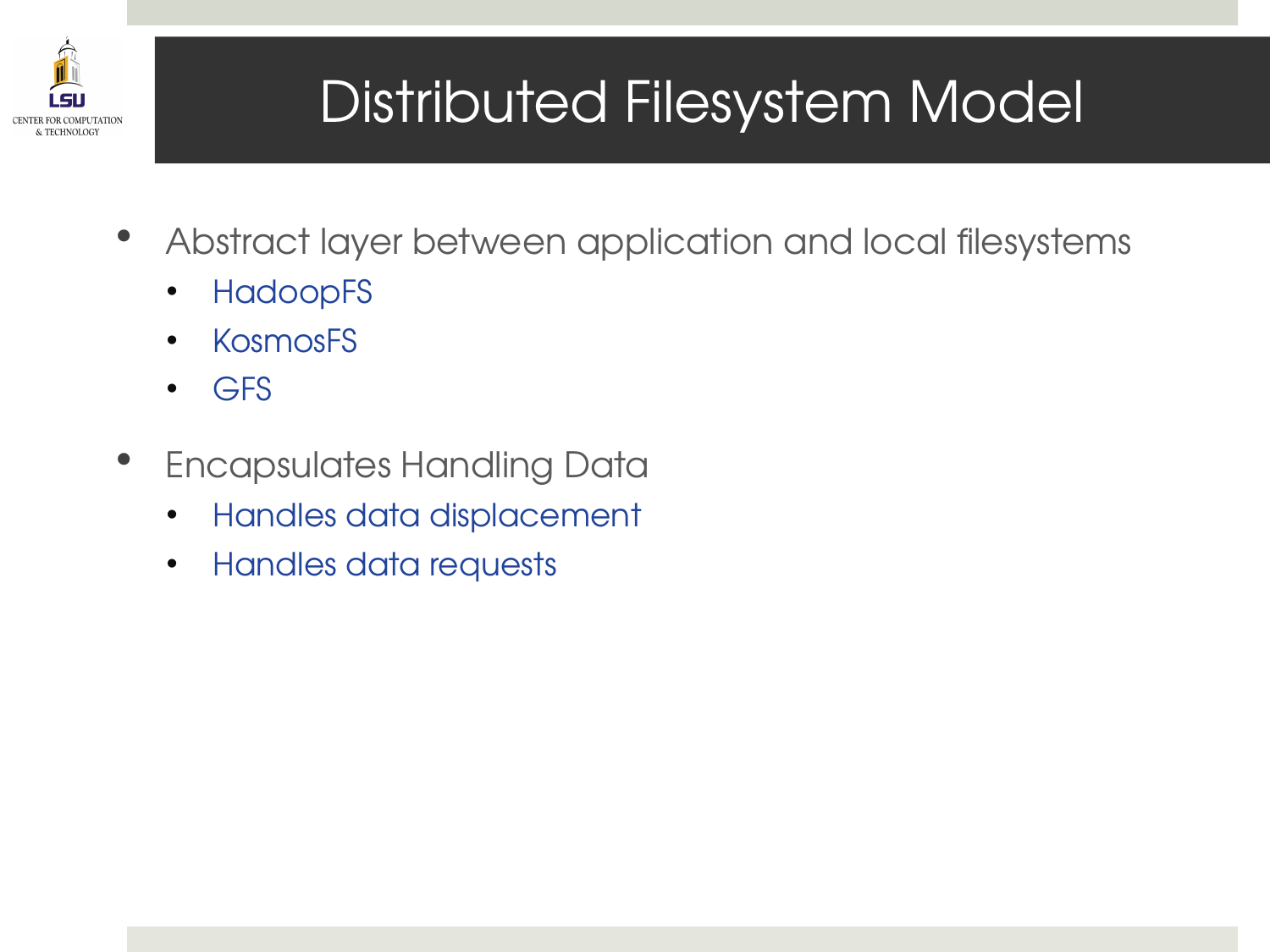

# Distributed Filesystem Model
Abstract layer between application and local filesystems
HadoopFS
KosmosFS
GFS
Encapsulates Handling Data
Handles data displacement
Handles data requests